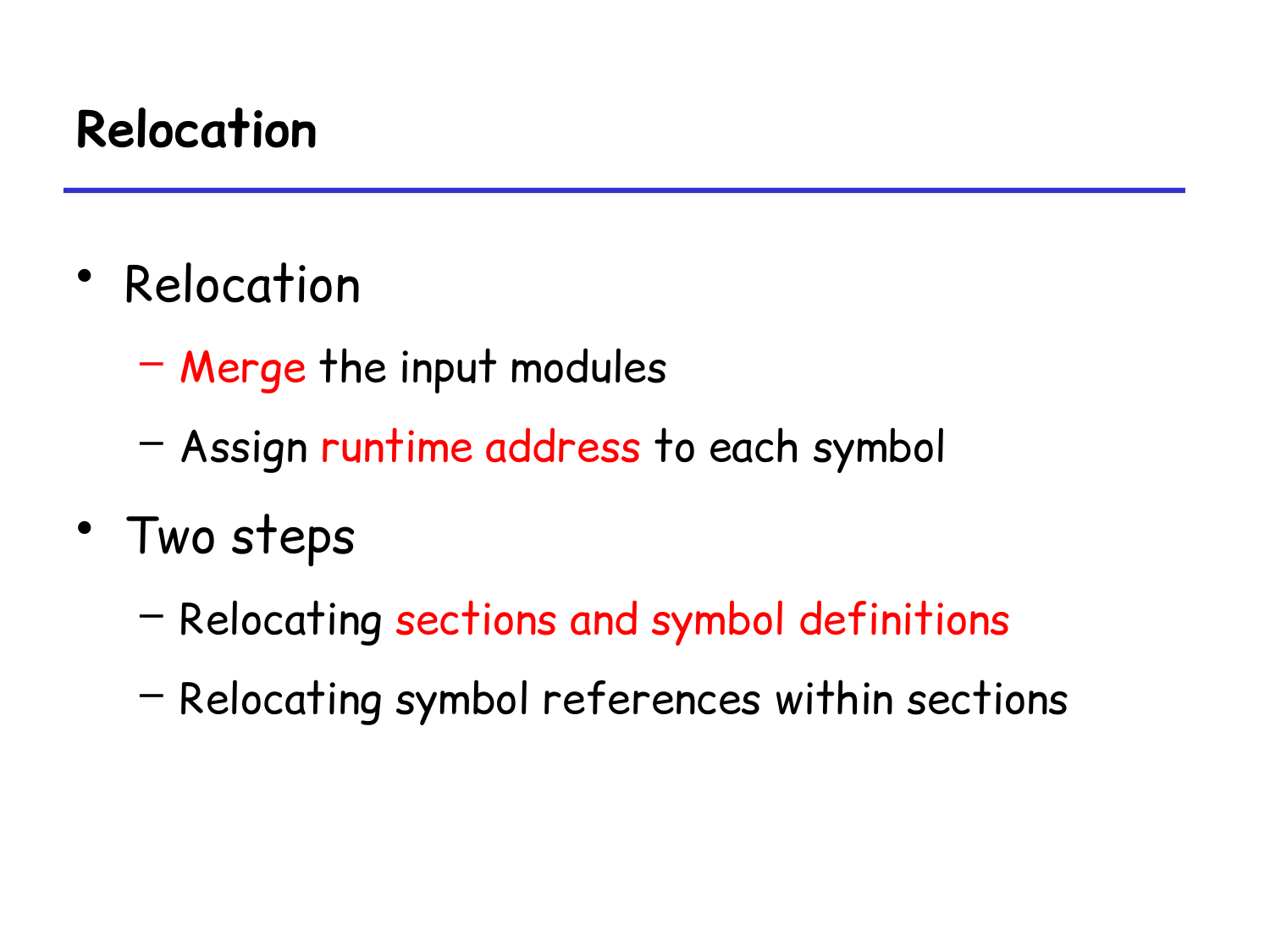

# Relocation
Relocation
Merge the input modules
Assign runtime address to each symbol
Two steps
Relocating sections and symbol definitions
Relocating symbol references within sections
11